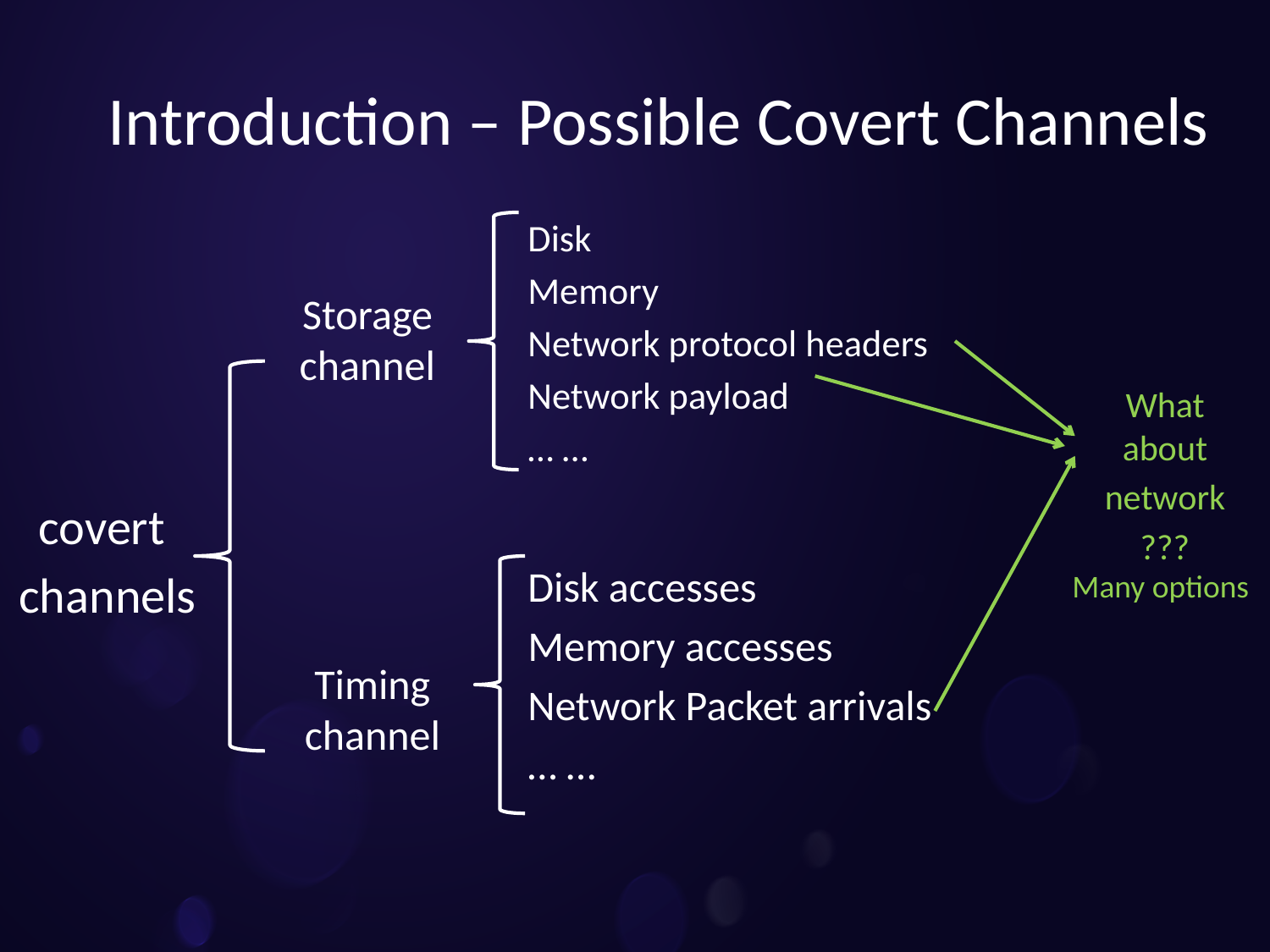

#
Introduction – Possible Covert Channels
Disk
Memory
Network protocol headers
Network payload
… …

Storage channel

What about
network
???
covert
channels
Disk accesses
Memory accesses
Network Packet arrivals
… …

Many options
Timing channel